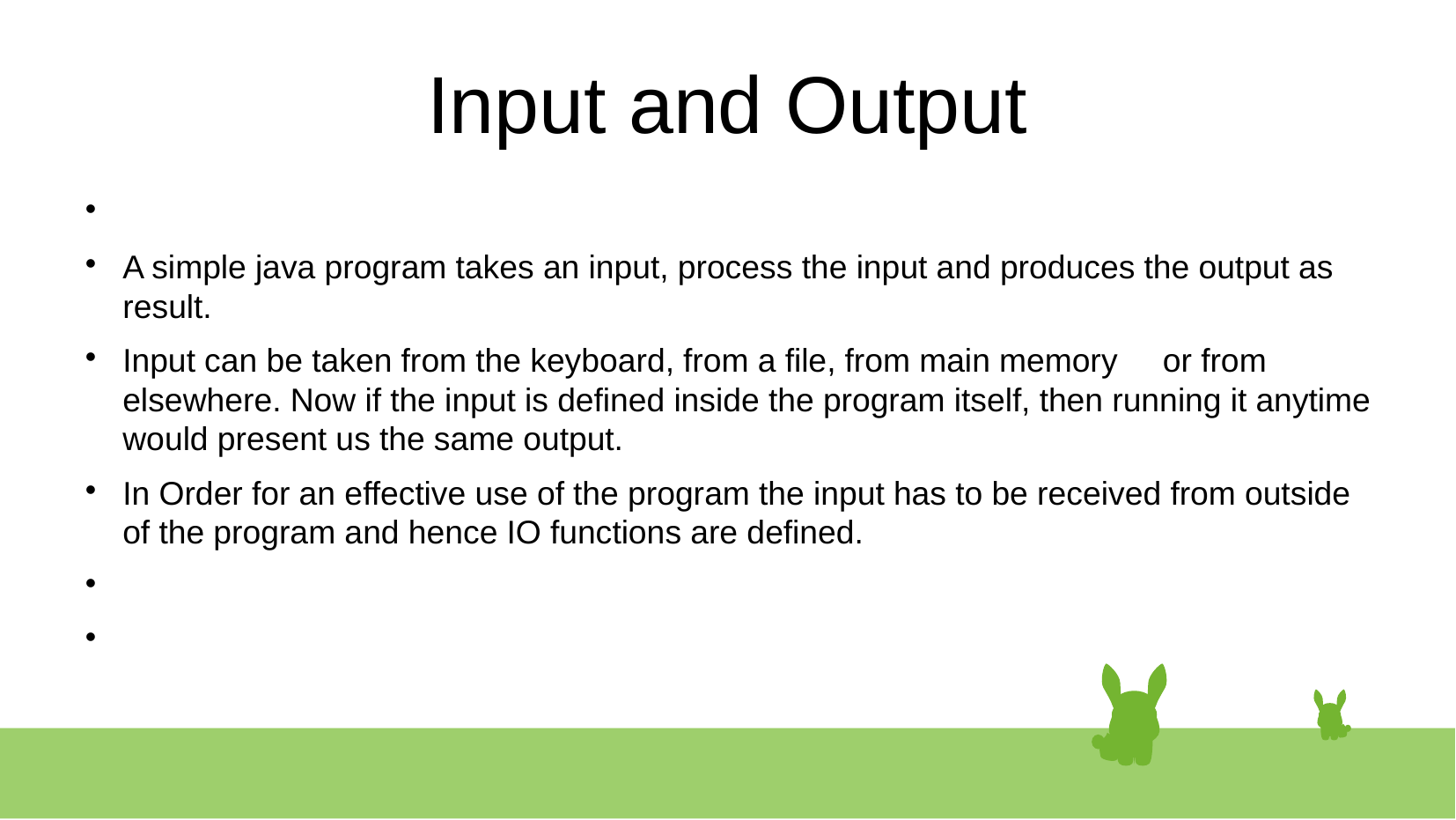

# Input and Output

A simple java program takes an input, process the input and produces the output as result.
Input can be taken from the keyboard, from a file, from main memory     or from elsewhere. Now if the input is defined inside the program itself, then running it anytime would present us the same output.
In Order for an effective use of the program the input has to be received from outside of the program and hence IO functions are defined.